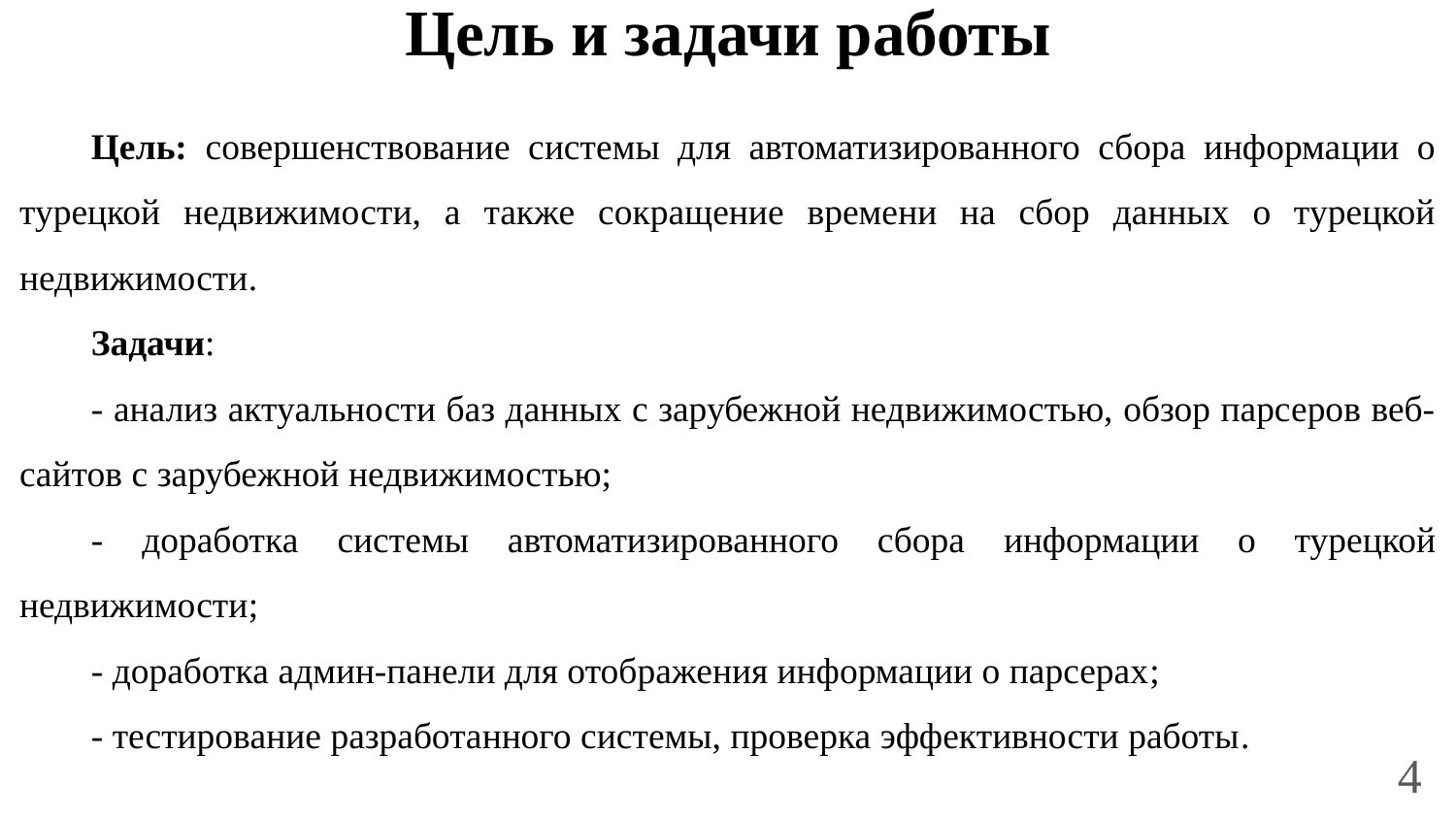

# Цель и задачи работы
Цель: совершенствование системы для автоматизированного сбора информации о турецкой недвижимости, а также сокращение времени на сбор данных о турецкой недвижимости.
Задачи:
- анализ актуальности баз данных с зарубежной недвижимостью, обзор парсеров веб-сайтов с зарубежной недвижимостью;
- доработка системы автоматизированного сбора информации о турецкой недвижимости;
- доработка админ-панели для отображения информации о парсерах;
- тестирование разработанного системы, проверка эффективности работы.
4